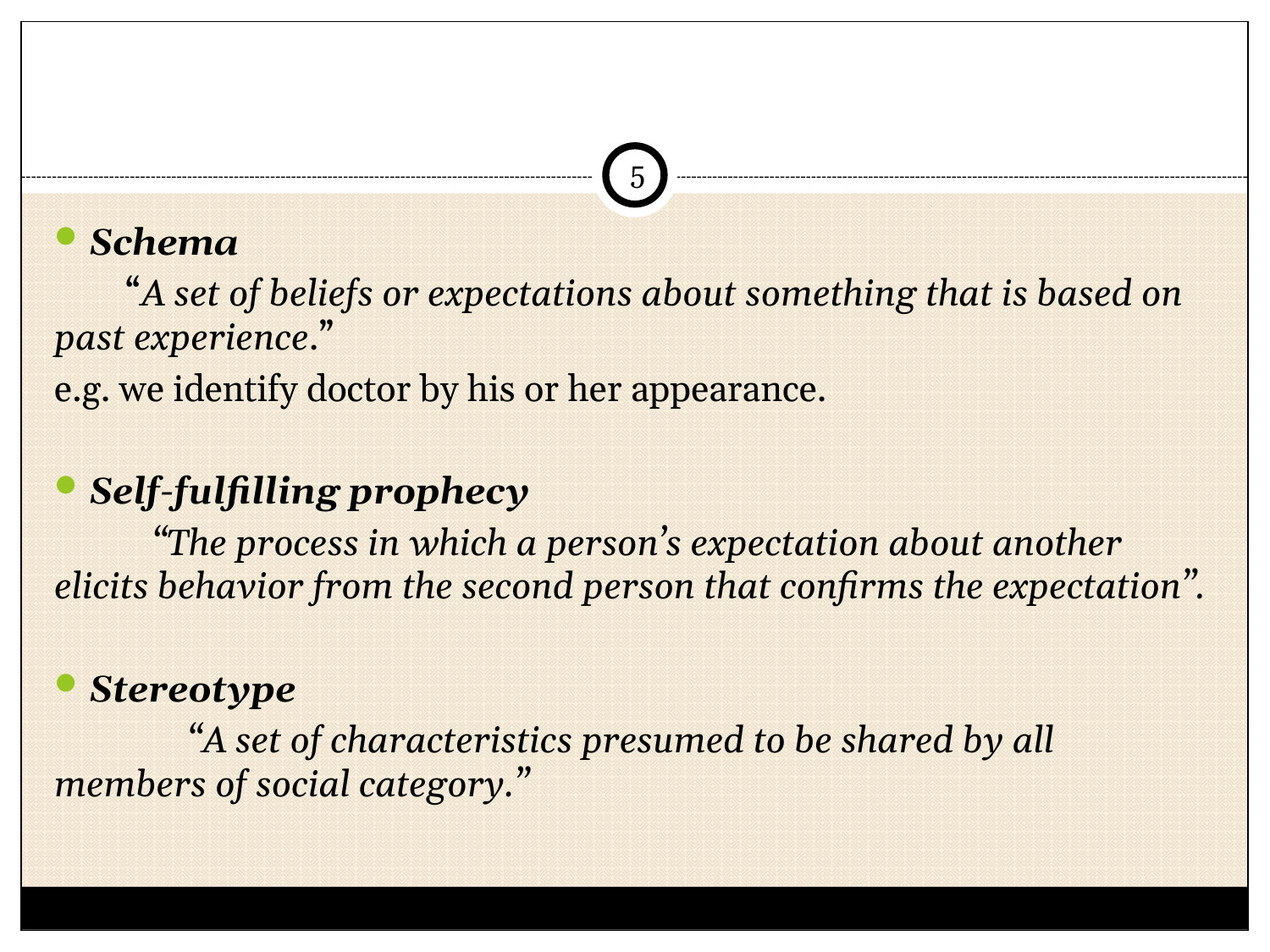

5
Schema
        “A set of beliefs or expectations about something that is based on past experience.”
e.g. we identify doctor by his or her appearance.

Self-fulfilling prophecy
           “The process in which a person’s expectation about another elicits behavior from the second person that confirms the expectation”.

Stereotype
               “A set of characteristics presumed to be shared by all members of social category.”